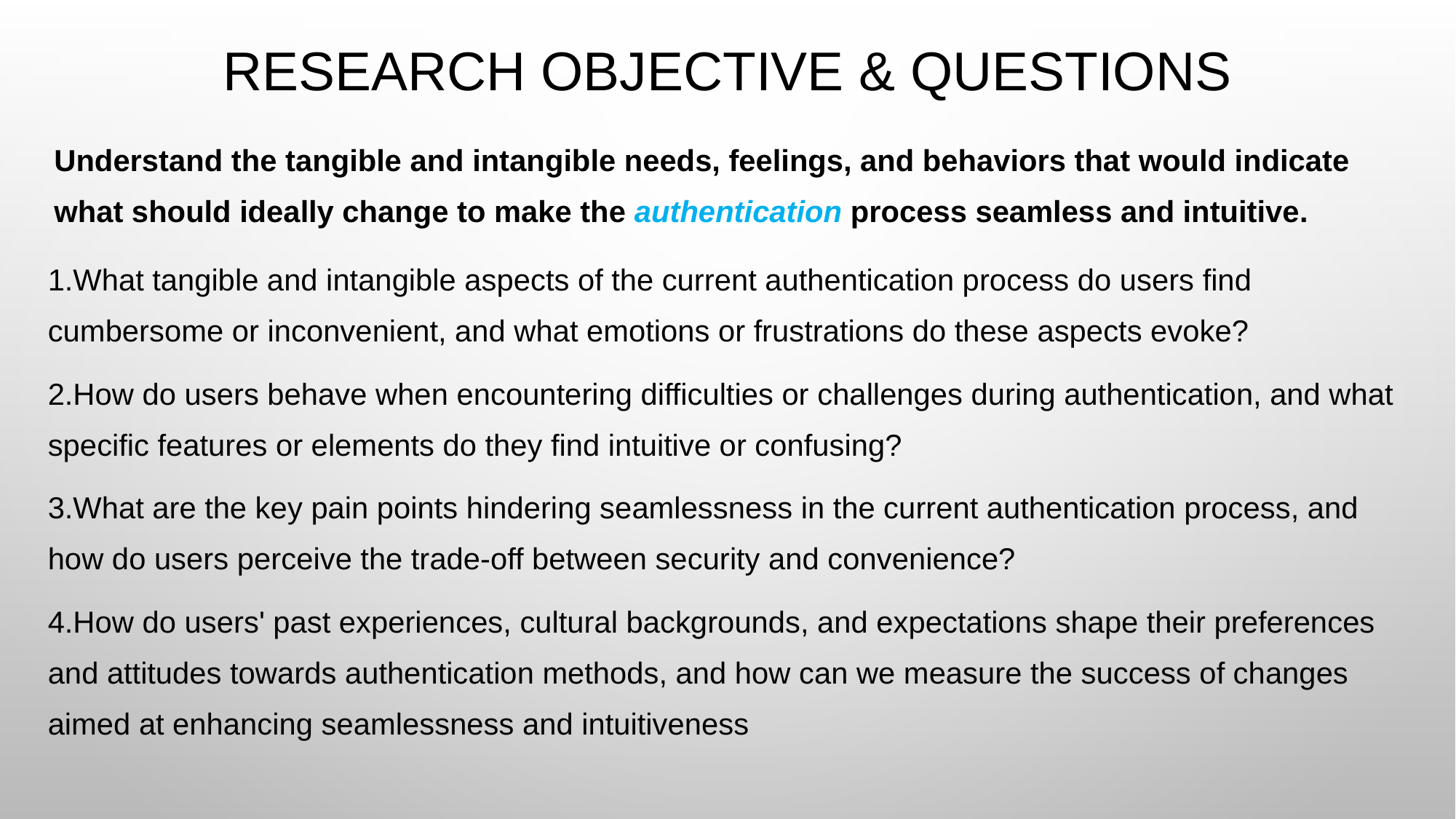

# RESEARCH Objective & Questions
Understand the tangible and intangible needs, feelings, and behaviors that would indicate what should ideally change to make the authentication process seamless and intuitive.

What tangible and intangible aspects of the current authentication process do users find cumbersome or inconvenient, and what emotions or frustrations do these aspects evoke?
How do users behave when encountering difficulties or challenges during authentication, and what specific features or elements do they find intuitive or confusing?
What are the key pain points hindering seamlessness in the current authentication process, and how do users perceive the trade-off between security and convenience?
How do users' past experiences, cultural backgrounds, and expectations shape their preferences and attitudes towards authentication methods, and how can we measure the success of changes aimed at enhancing seamlessness and intuitiveness